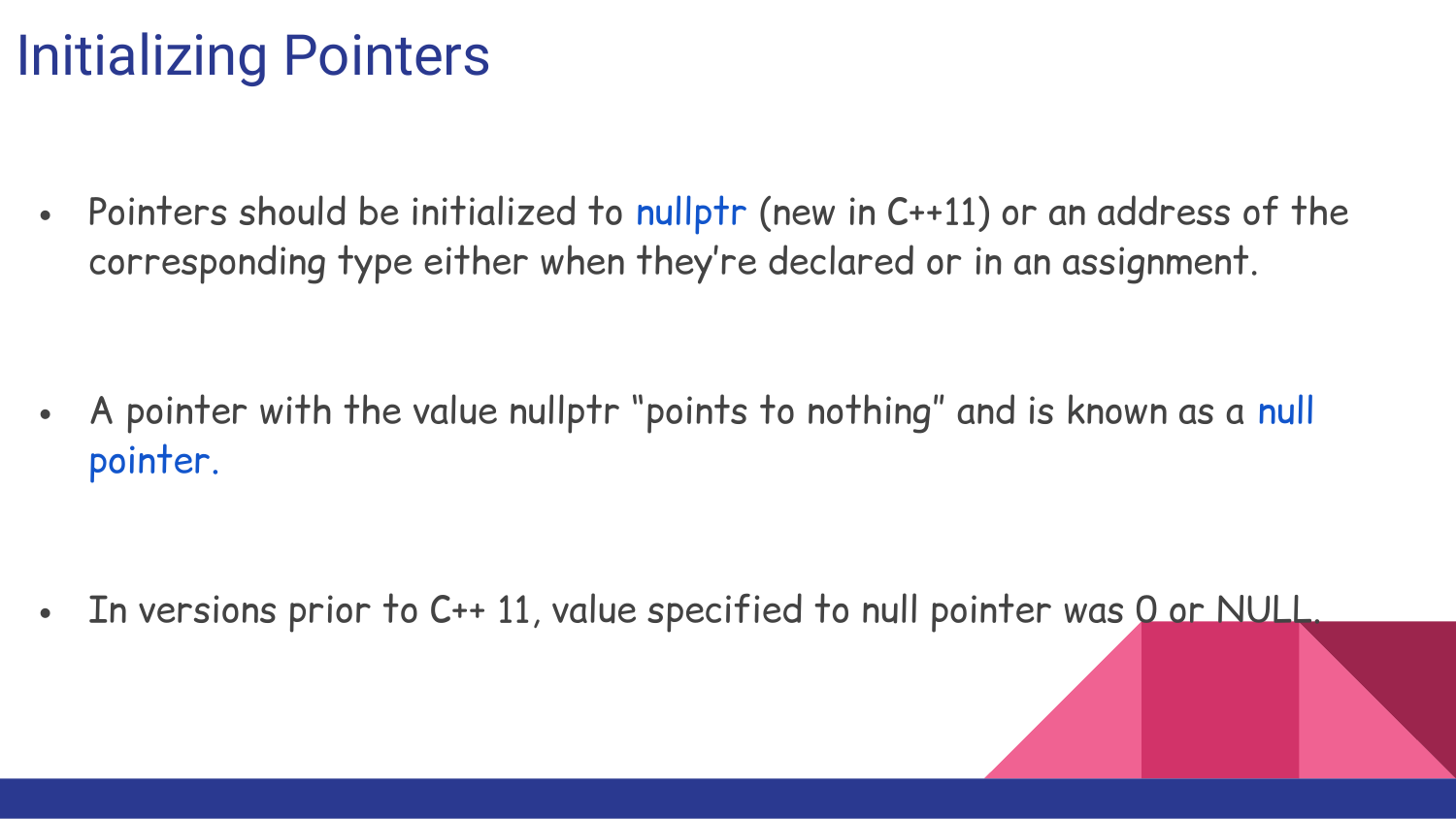

# Initializing Pointers

Pointers should be initialized to nullptr (new in C++11) or an address of the corresponding type either when they’re declared or in an assignment.

A pointer with the value nullptr “points to nothing” and is known as a null pointer.

In versions prior to C++ 11, value specified to null pointer was 0 or NULL.